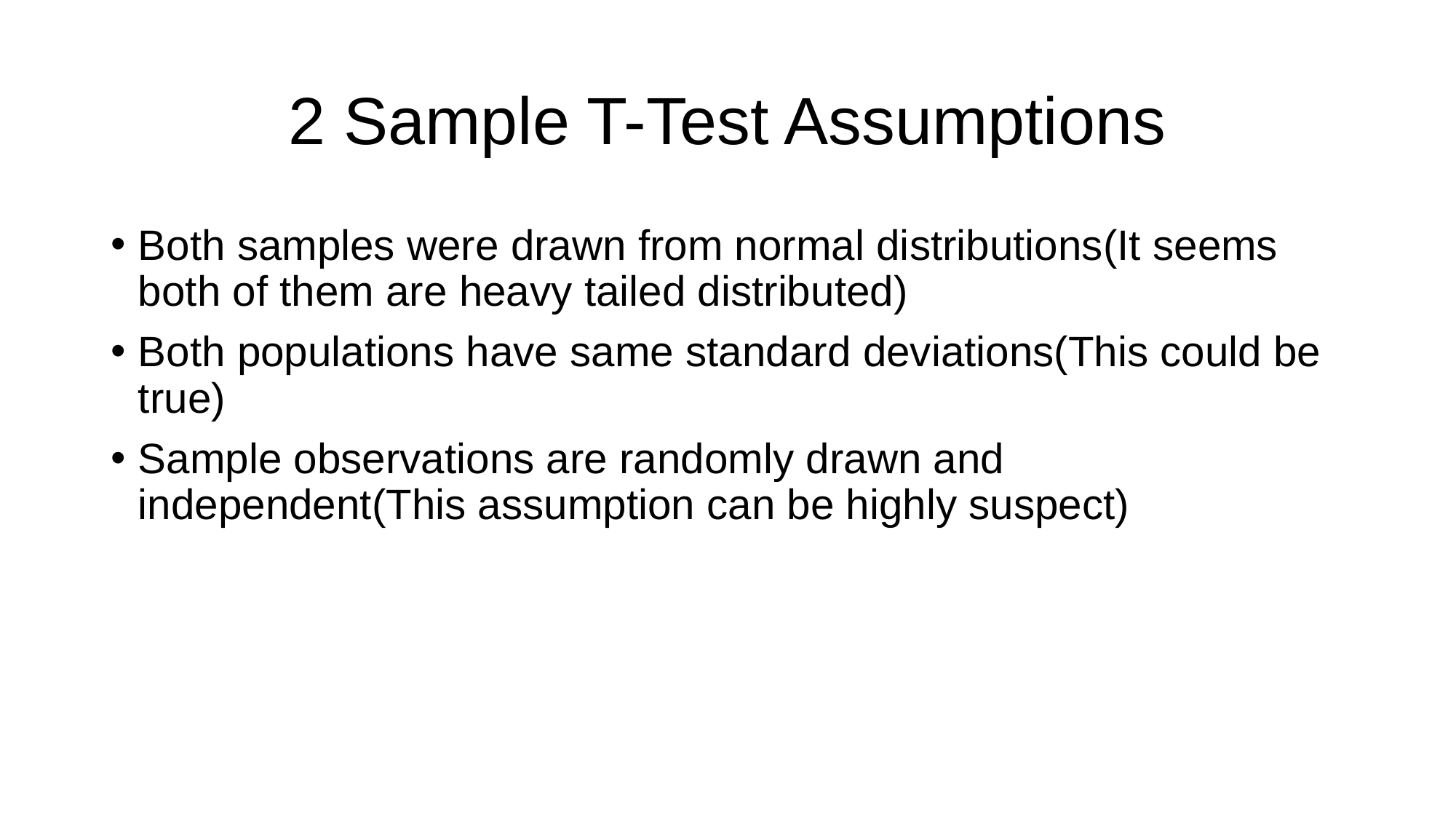

# 2 Sample T-Test Assumptions
Both samples were drawn from normal distributions(It seems both of them are heavy tailed distributed)
Both populations have same standard deviations(This could be true)
Sample observations are randomly drawn and independent(This assumption can be highly suspect)